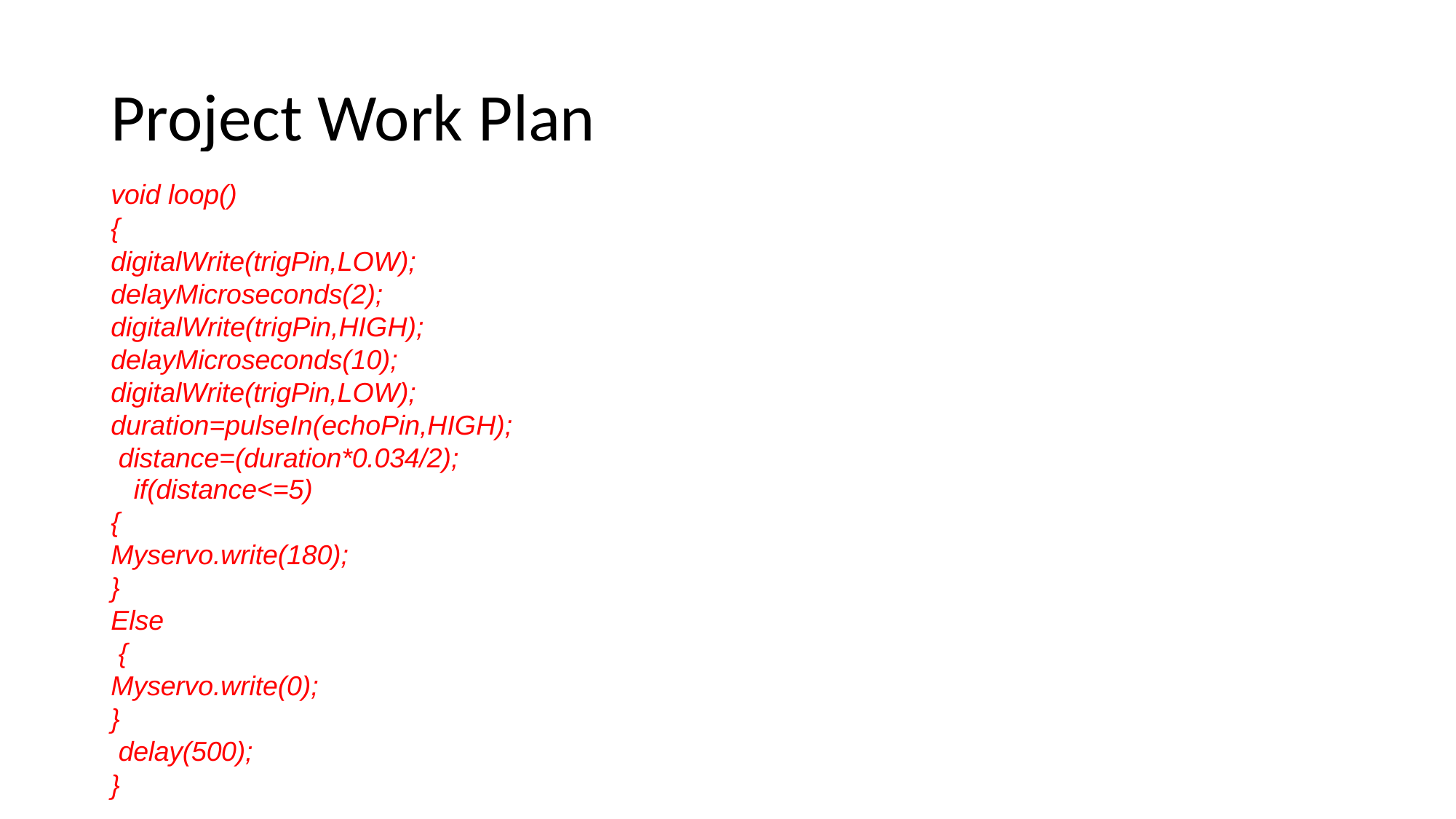

# Project Work Plan

void loop()
{
digitalWrite(trigPin,LOW);  delayMicroseconds(2);  digitalWrite(trigPin,HIGH);
delayMicroseconds(10);  digitalWrite(trigPin,LOW);  duration=pulseIn(echoPin,HIGH);  distance=(duration*0.034/2);
if(distance<=5)
{
Myservo.write(180);
}
Else
{
Myservo.write(0);
}
delay(500);
}